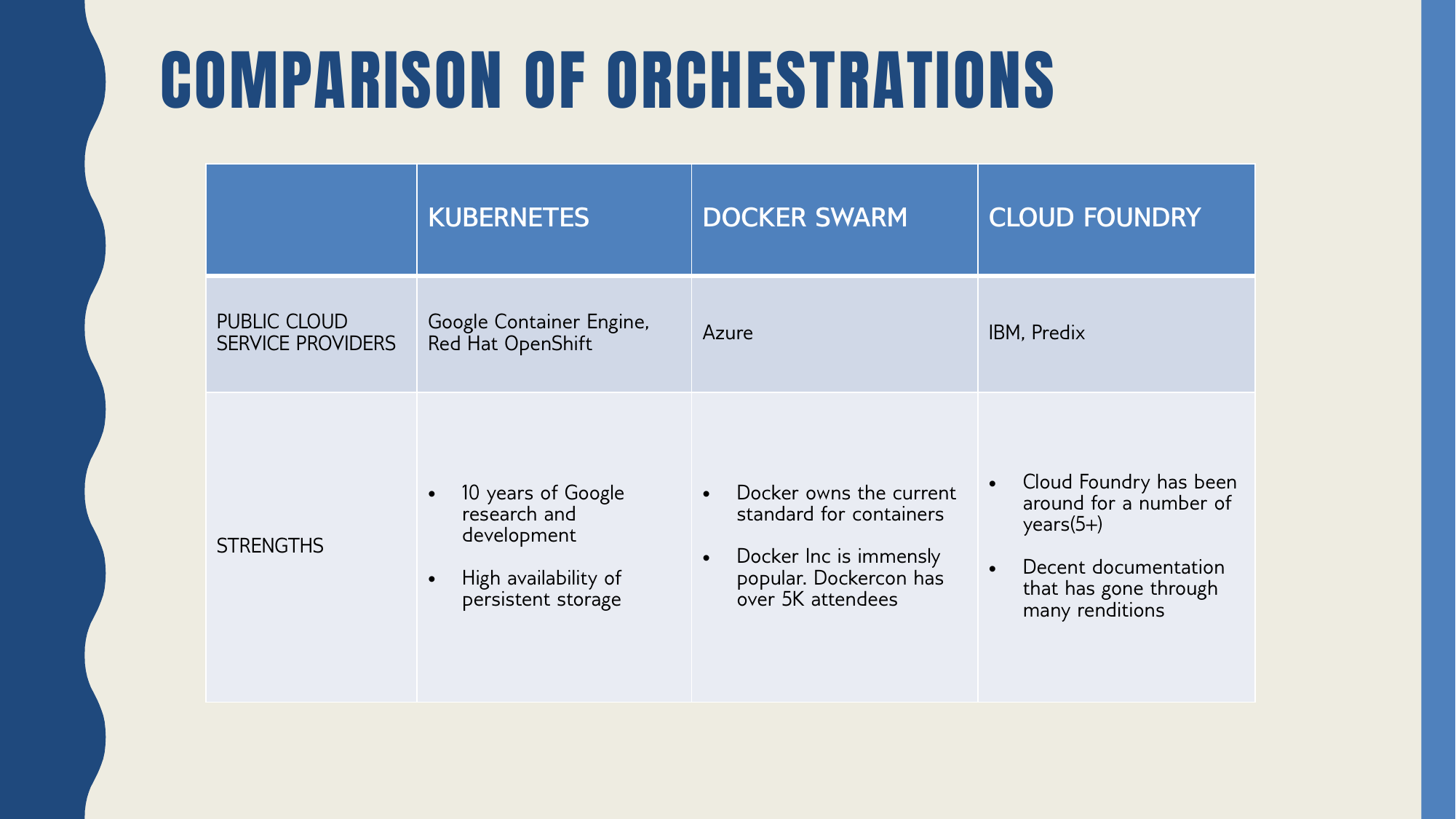

# Comparison of Orchestrations
|  | KUBERNETES | DOCKER SWARM | CLOUD FOUNDRY |
| --- | --- | --- | --- |
| PUBLIC CLOUD SERVICE PROVIDERS | Google Container Engine, Red Hat OpenShift | Azure | IBM, Predix |
| STRENGTHS | 10 years of Google research and development High availability of persistent storage | Docker owns the current standard for containers Docker Inc is immensly popular. Dockercon has over 5K attendees | Cloud Foundry has been around for a number of years(5+) Decent documentation that has gone through many renditions |